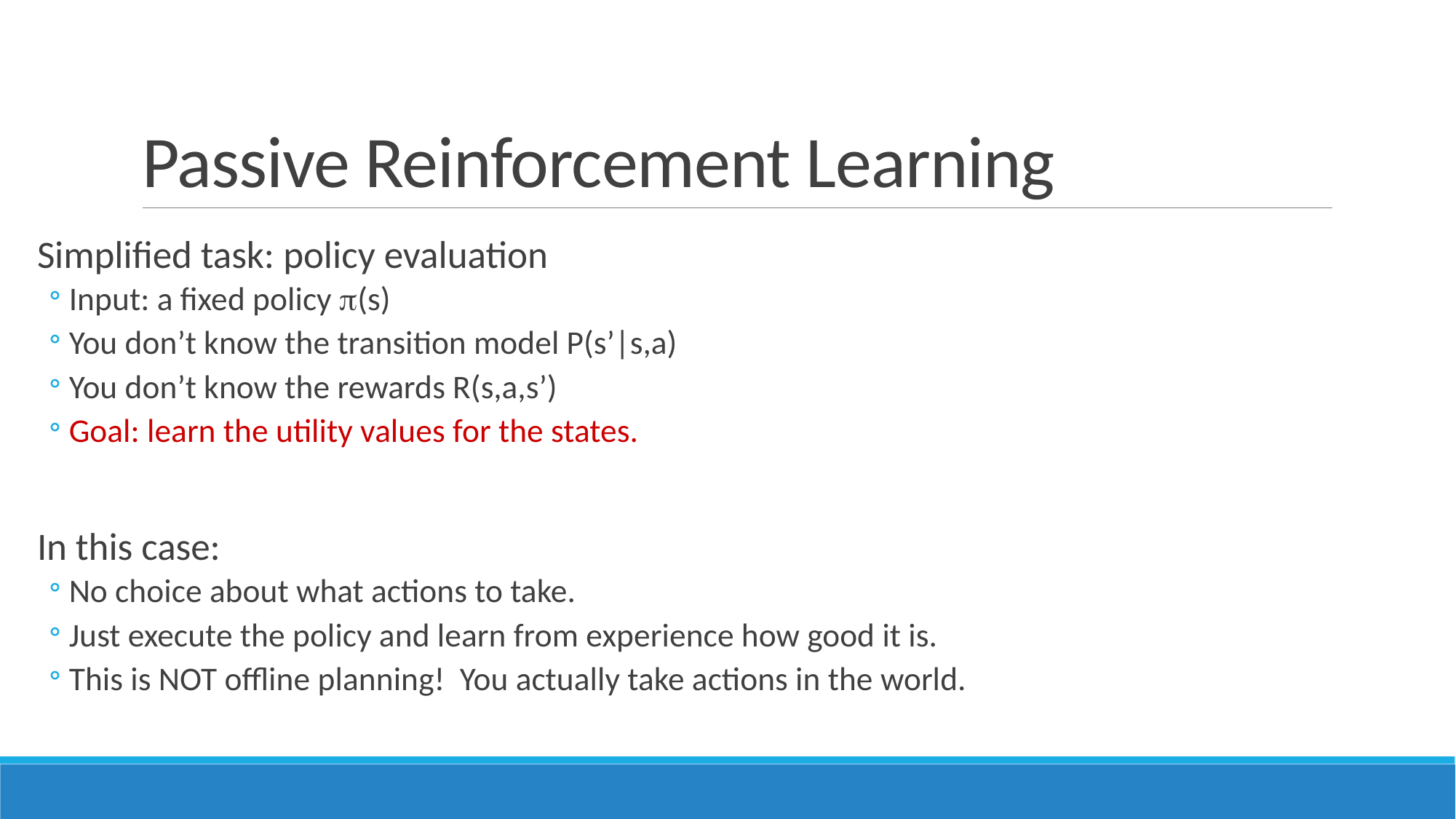

# Passive Reinforcement Learning

Simplified task: policy evaluation
Input: a fixed policy π(s)
You don’t know the transition model P(s’|s,a)
You don’t know the rewards R(s,a,s’)
Goal: learn the utility values for the states.

In this case:
No choice about what actions to take.
Just execute the policy and learn from experience how good it is.
This is NOT offline planning!  You actually take actions in the world.